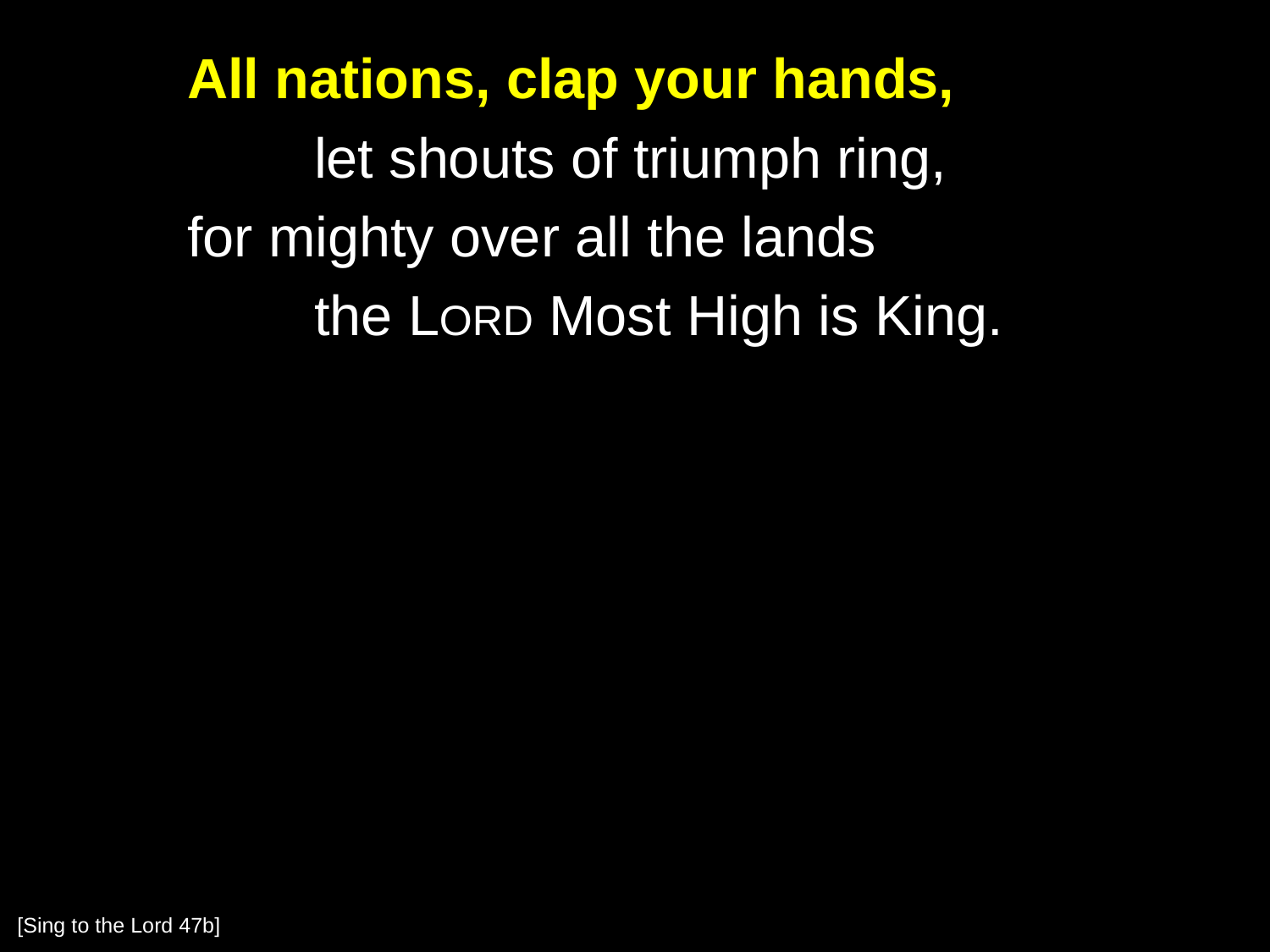

All nations, clap your hands,
		let shouts of triumph ring,
	for mighty over all the lands
		the Lord Most High is King.
[Sing to the Lord 47b]